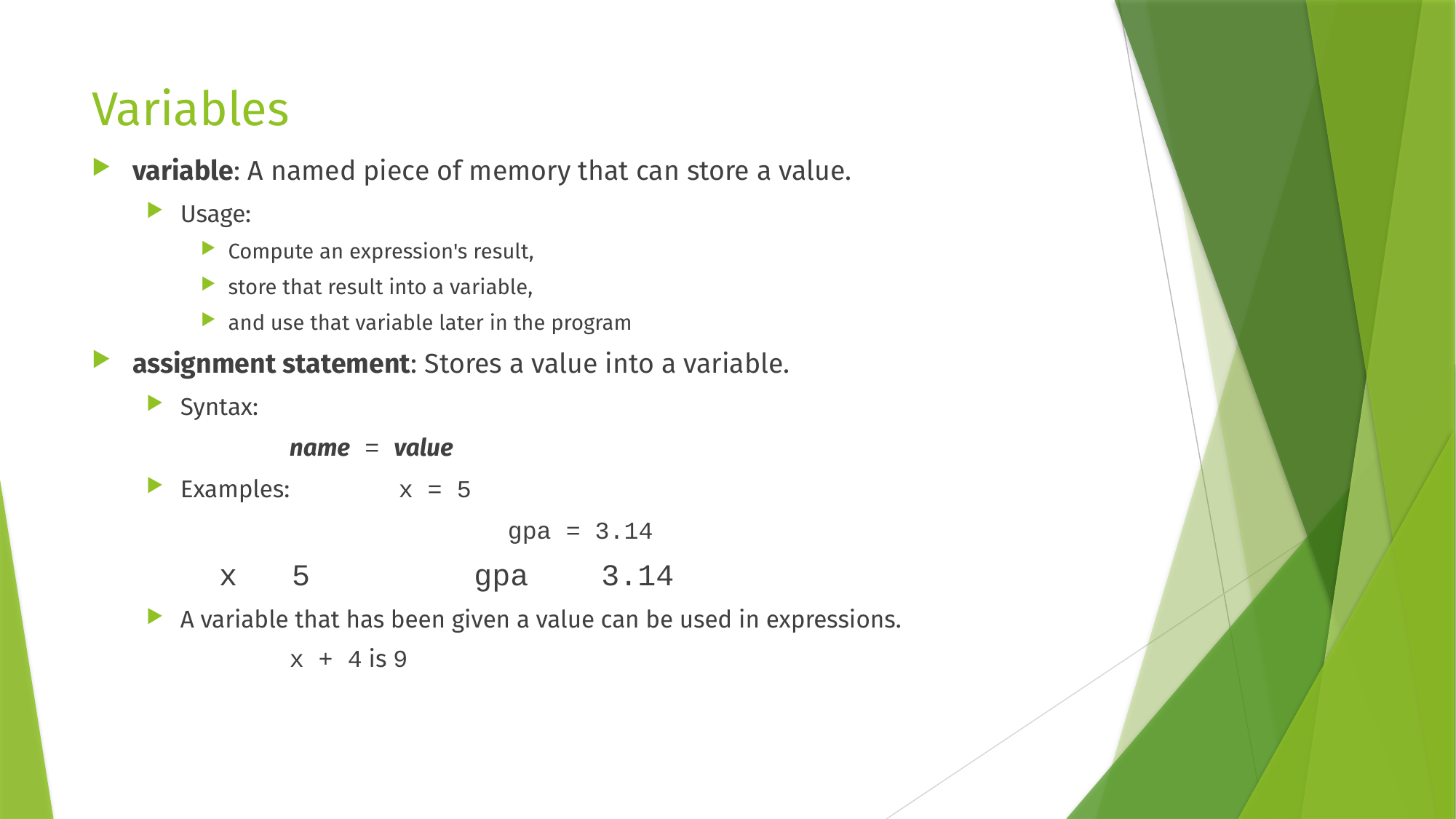

# Variables
variable: A named piece of memory that can store a value.
Usage:
Compute an expression's result,
store that result into a variable,
and use that variable later in the program
assignment statement: Stores a value into a variable.
Syntax:
		name = value
Examples:	x = 5
				gpa = 3.14
     x   5         gpa    3.14
A variable that has been given a value can be used in expressions.
		x + 4 is 9